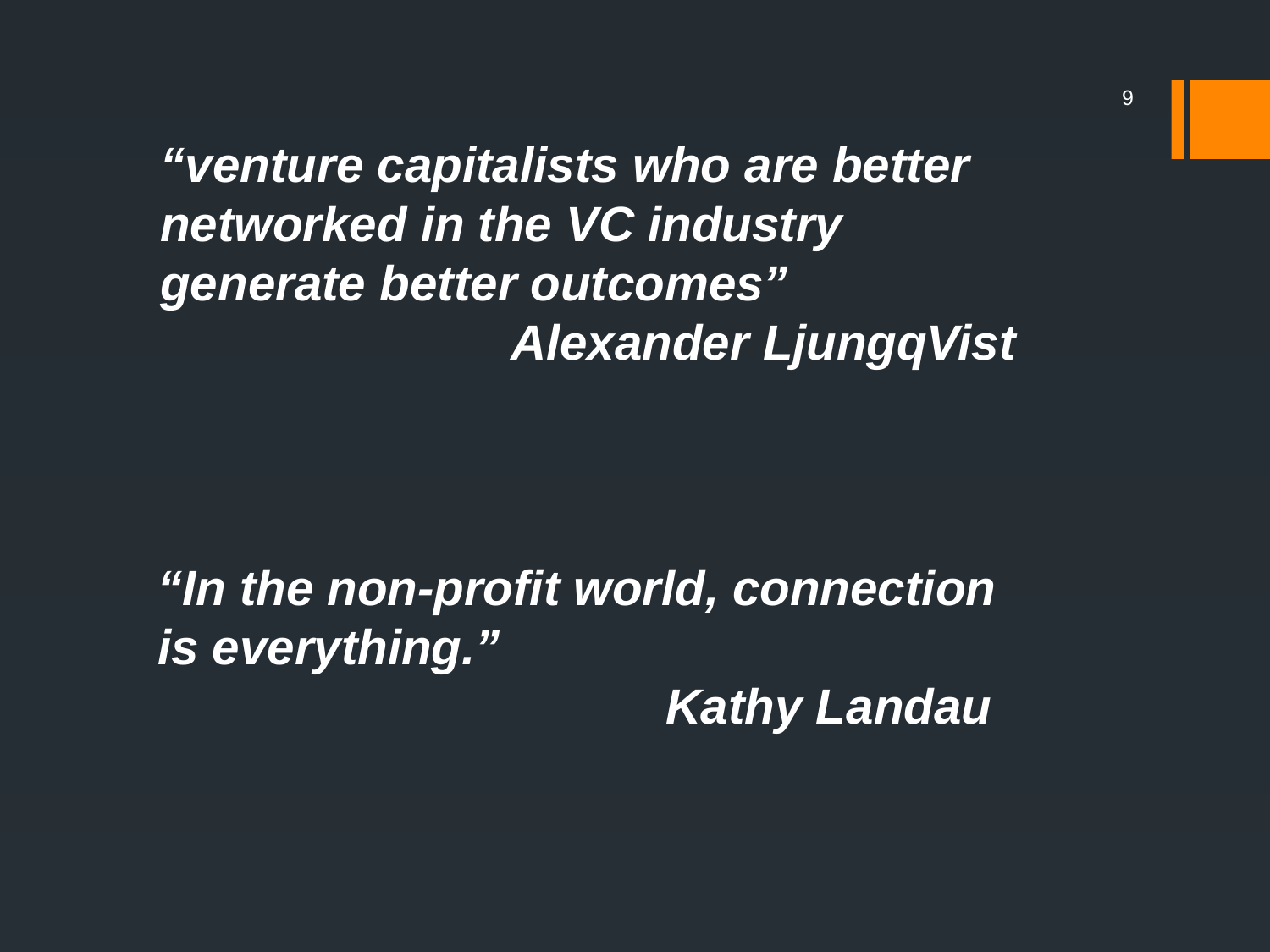

9
“venture capitalists who are better networked in the VC industry generate better outcomes”
		       Alexander LjungqVist
“In the non-profit world, connection is everything.”
				Kathy Landau